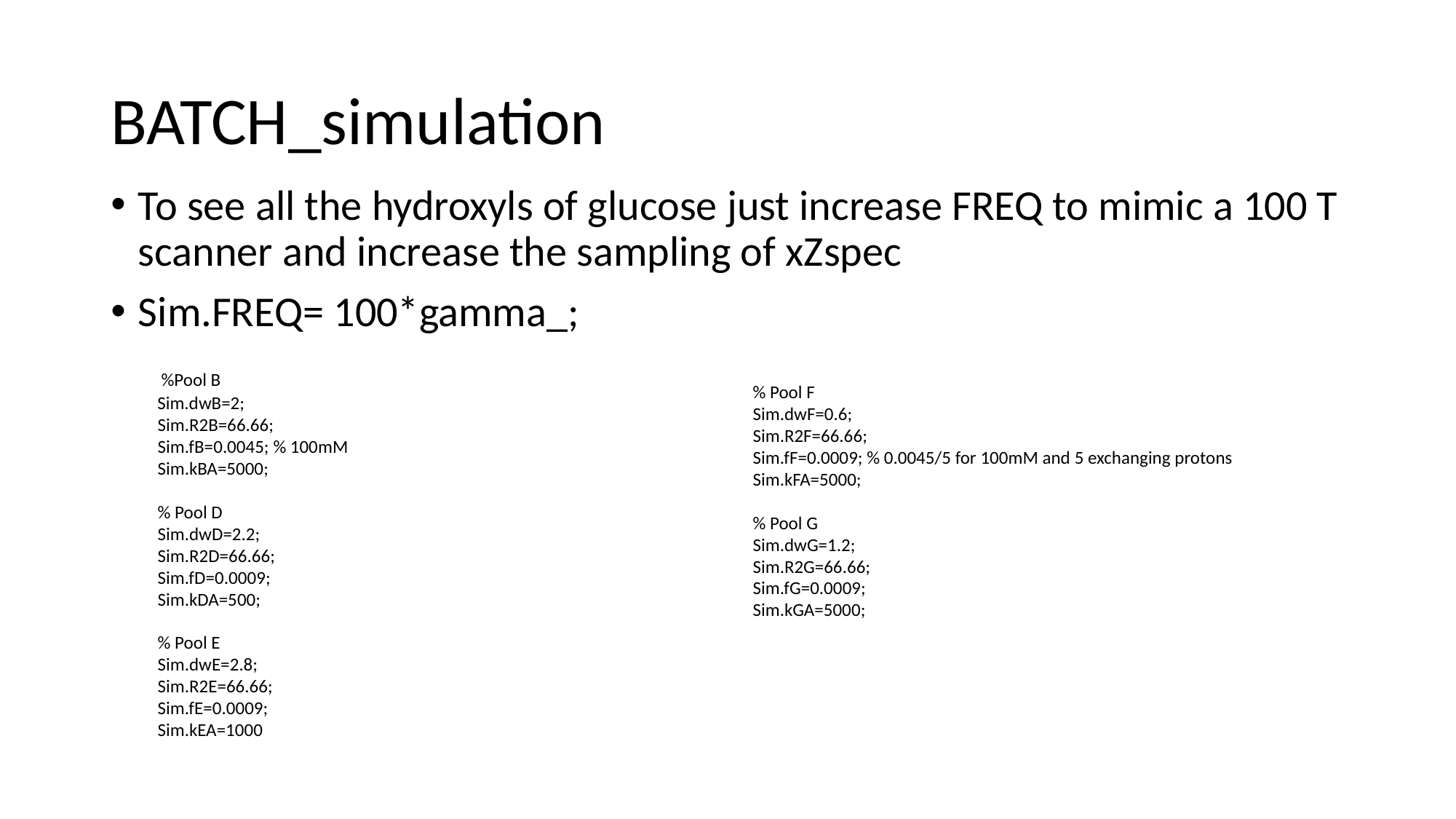

# BATCH_simulation
To see all the hydroxyls of glucose just increase FREQ to mimic a 100 T scanner and increase the sampling of xZspec
Sim.FREQ= 100*gamma_;

      %Pool B
        Sim.dwB=2;
        Sim.R2B=66.66;
        Sim.fB=0.0045; % 100mM
        Sim.kBA=5000;

        % Pool D
        Sim.dwD=2.2;
        Sim.R2D=66.66;
        Sim.fD=0.0009;
        Sim.kDA=500;

        % Pool E
        Sim.dwE=2.8;
        Sim.R2E=66.66;
        Sim.fE=0.0009;
        Sim.kEA=1000

        % Pool F
        Sim.dwF=0.6;
        Sim.R2F=66.66;
        Sim.fF=0.0009; % 0.0045/5 for 100mM and 5 exchanging protons
        Sim.kFA=5000;

        % Pool G
        Sim.dwG=1.2;
        Sim.R2G=66.66;
        Sim.fG=0.0009;
        Sim.kGA=5000;